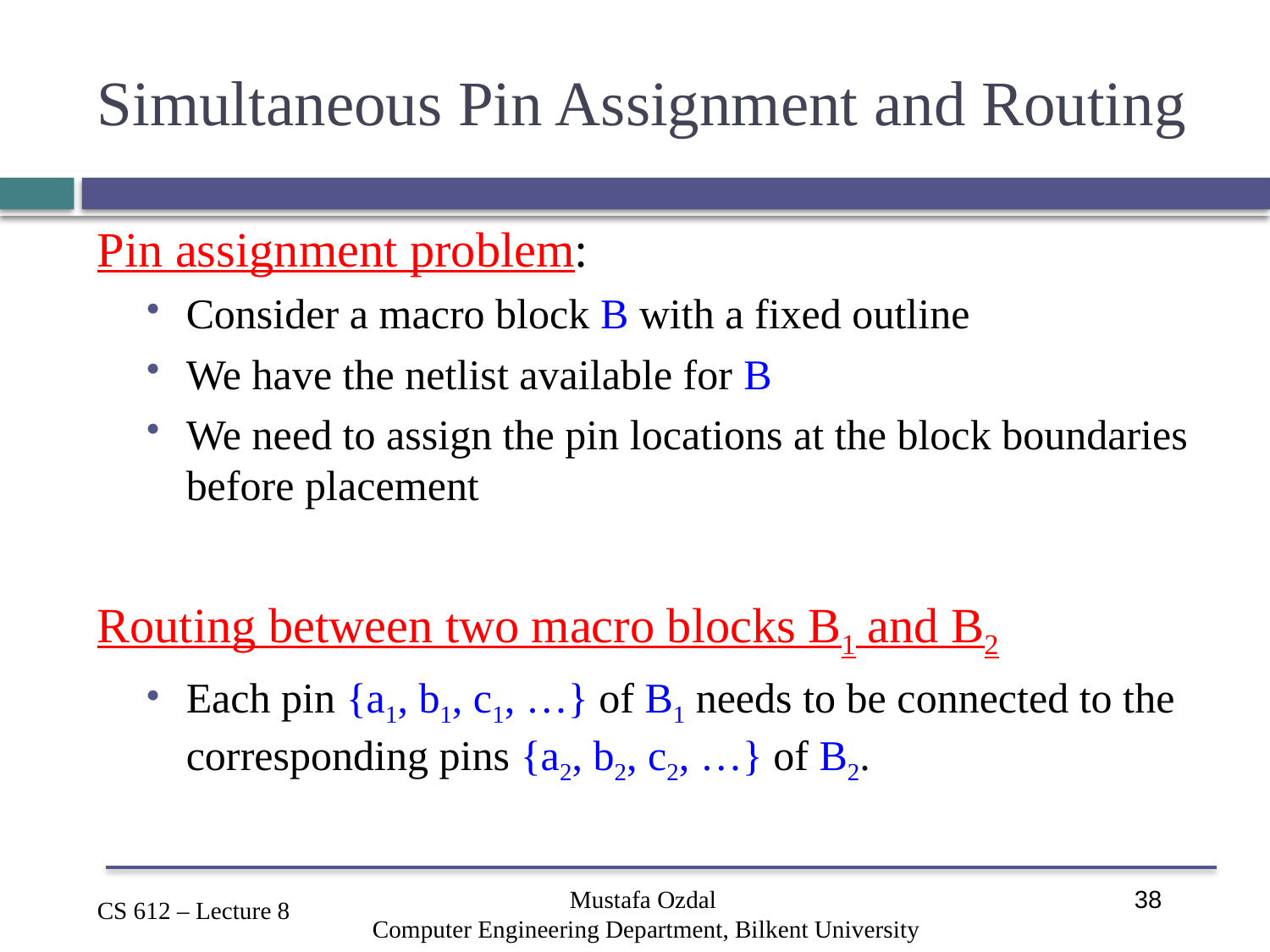

# Simultaneous Pin Assignment and Routing
Pin assignment problem:
Consider a macro block B with a fixed outline
We have the netlist available for B
We need to assign the pin locations at the block boundaries before placement

Routing between two macro blocks B1 and B2
Each pin {a1, b1, c1, …} of B1 needs to be connected to the corresponding pins {a2, b2, c2, …} of B2.

Mustafa Ozdal
Computer Engineering Department, Bilkent University